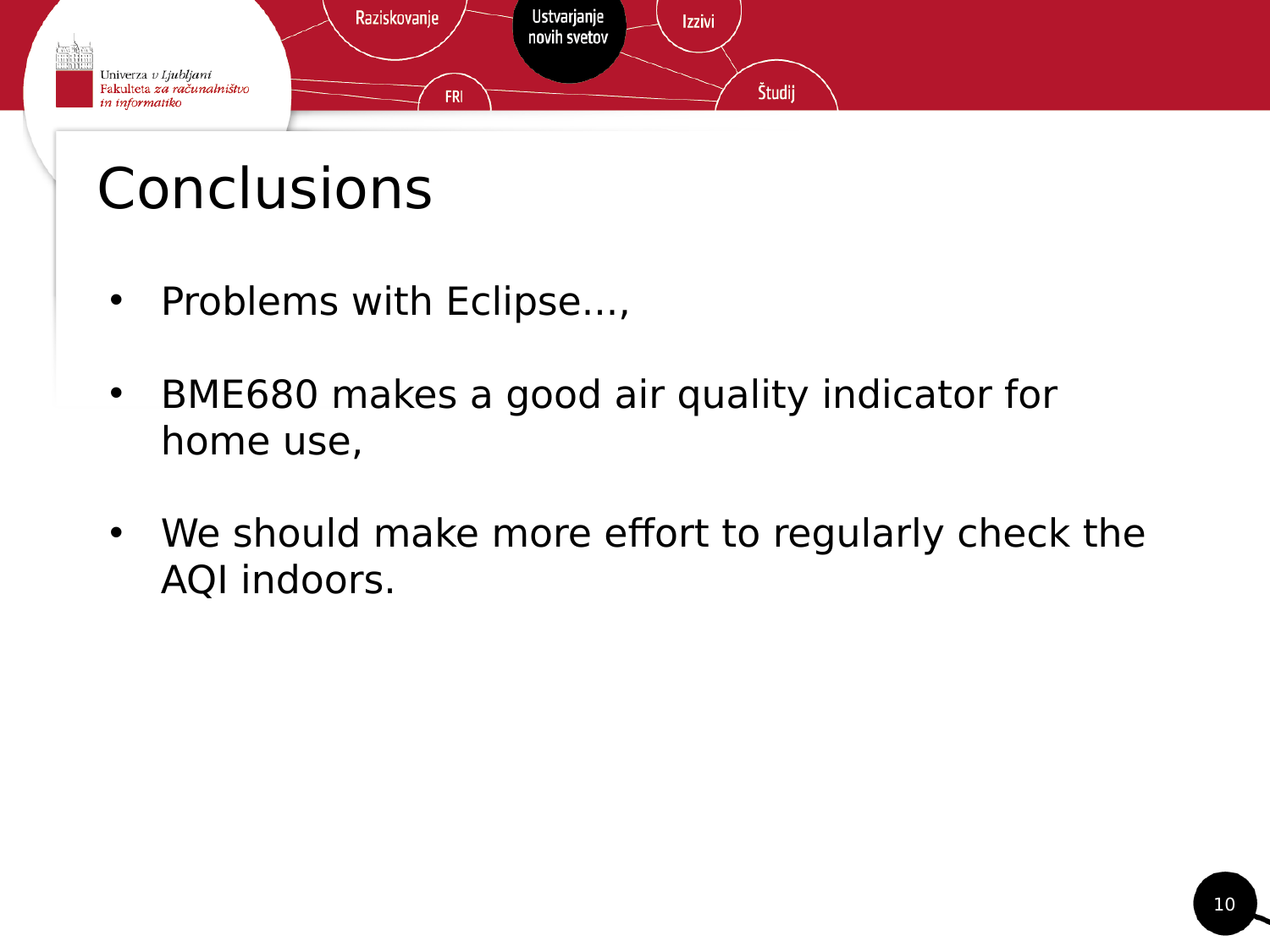

# Conclusions
Problems with Eclipse...,
BME680 makes a good air quality indicator for home use,
We should make more effort to regularly check the AQI indoors.

10